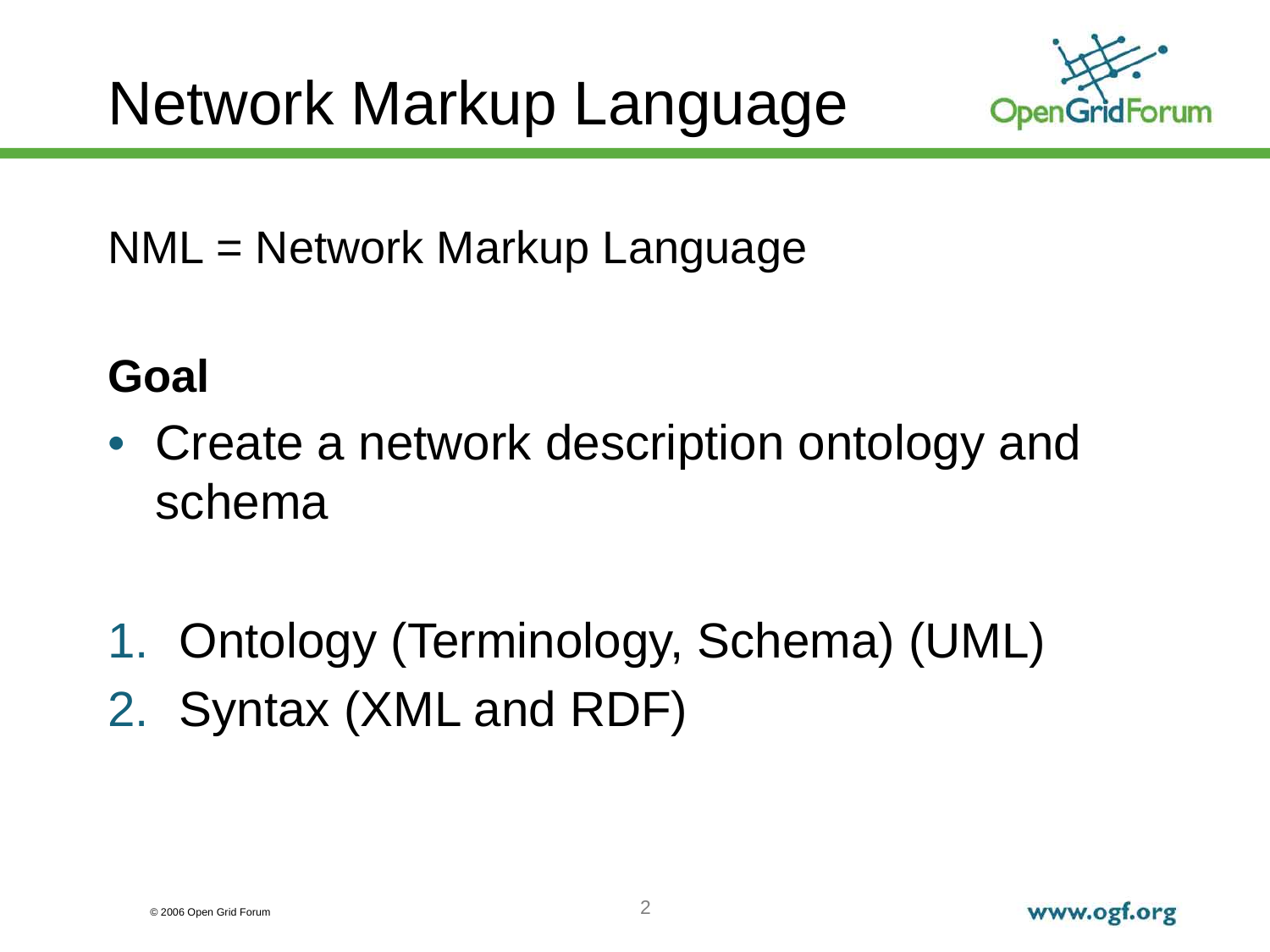

# Network Markup Language
NML = Network Markup Language

Goal
Create a network description ontology and schema

Ontology (Terminology, Schema) (UML)
Syntax (XML and RDF)
2